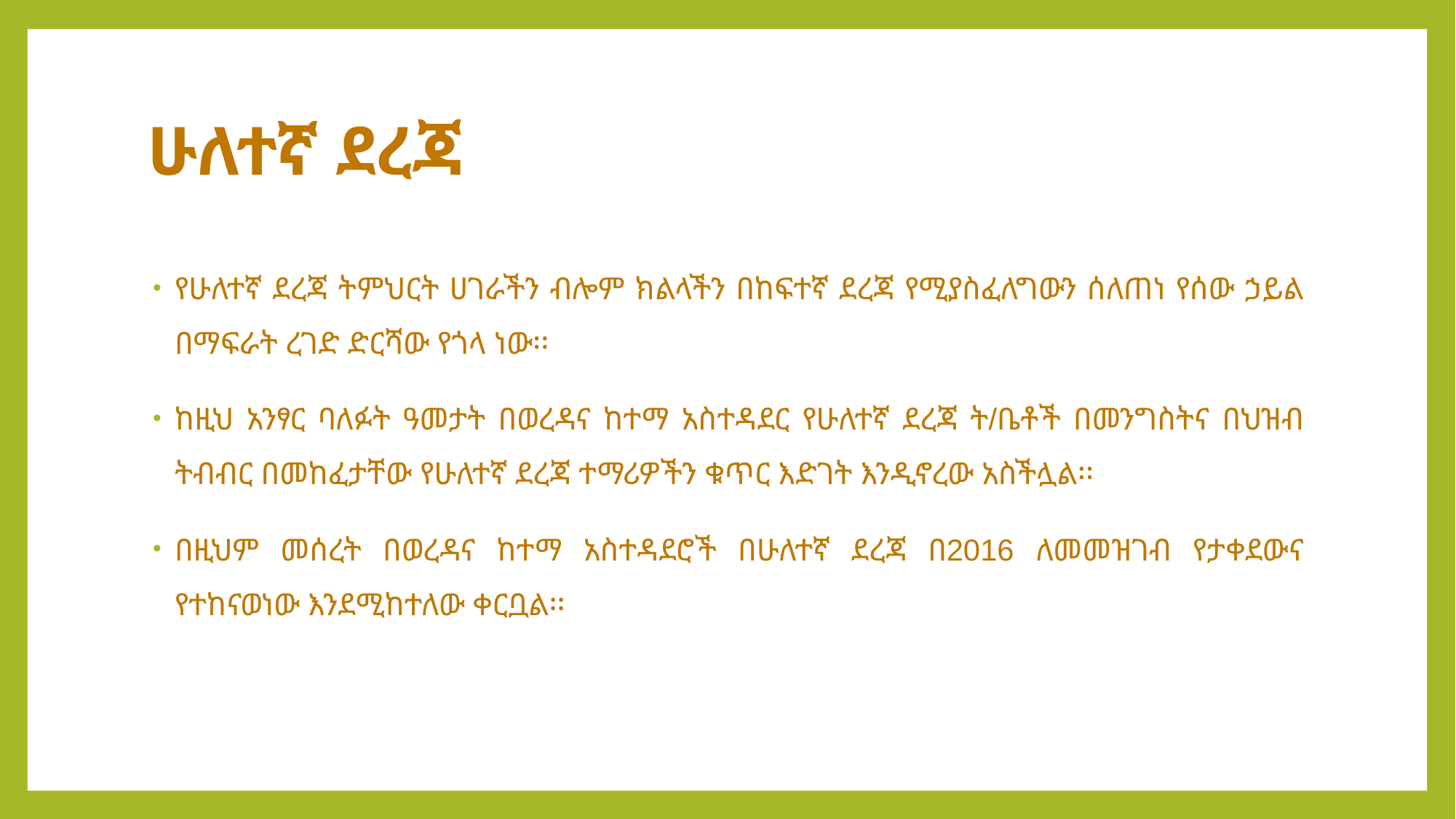

# ሁለተኛ ደረጃ
የሁለተኛ ደረጃ ትምህርት ሀገራችን ብሎም ክልላችን በከፍተኛ ደረጃ የሚያስፈለግውን ሰለጠነ የሰው ኃይል በማፍራት ረገድ ድርሻው የጎላ ነው፡፡
ከዚህ አንፃር ባለፉት ዓመታት በወረዳና ከተማ አስተዳደር የሁለተኛ ደረጃ ት/ቤቶች በመንግስትና በህዝብ ትብብር በመከፈታቸው የሁለተኛ ደረጃ ተማሪዎችን ቁጥር እድገት እንዲኖረው አስችሏል፡፡
በዚህም መሰረት በወረዳና ከተማ አስተዳደሮች በሁለተኛ ደረጃ በ2016 ለመመዝገብ የታቀደውና የተከናወነው እንደሚከተለው ቀርቧል፡፡